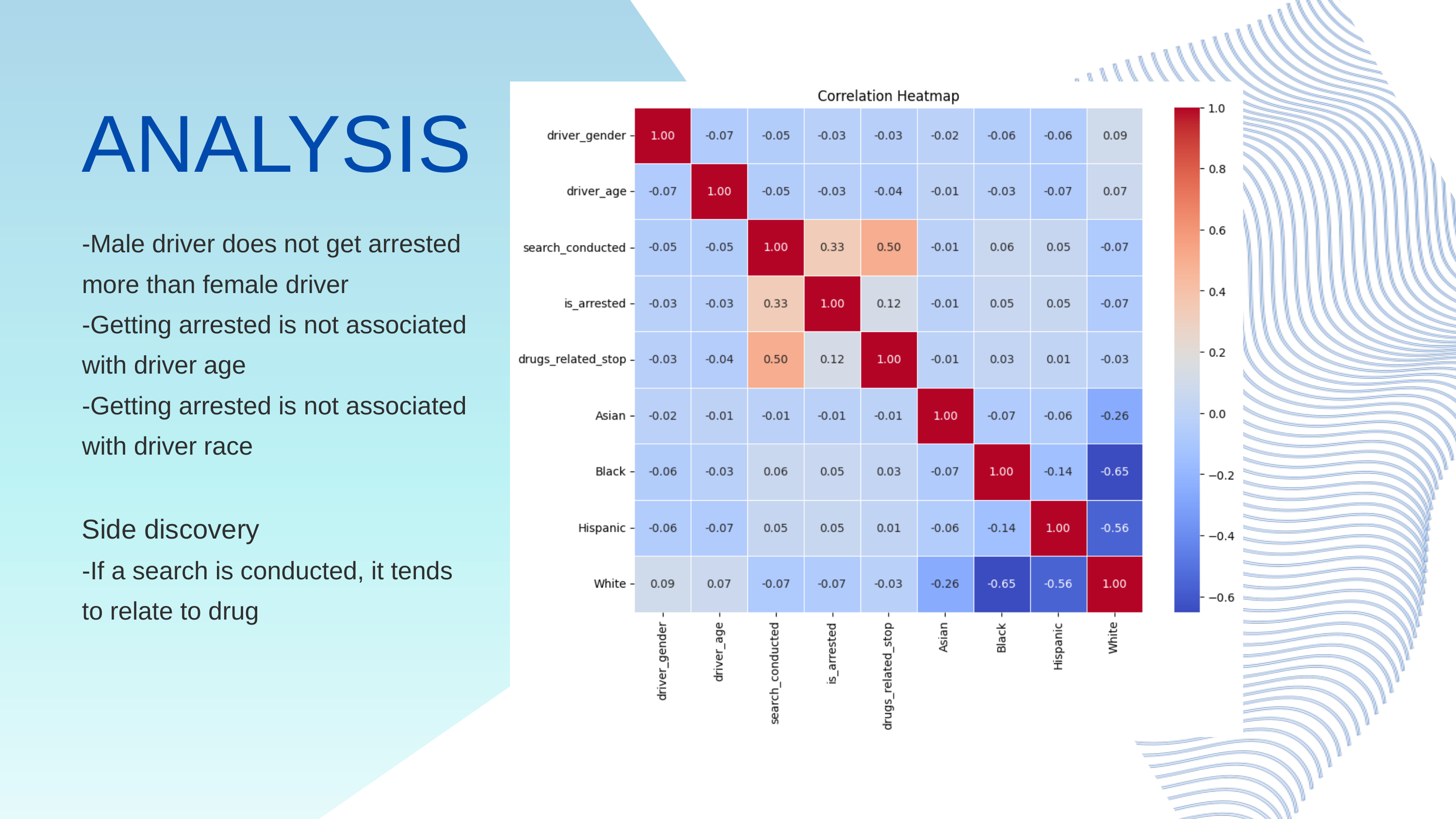

ANALYSIS

-Male driver does not get arrested more than female driver
-Getting arrested is not associated with driver age
-Getting arrested is not associated with driver race

Side discovery
-If a search is conducted, it tends to relate to drug